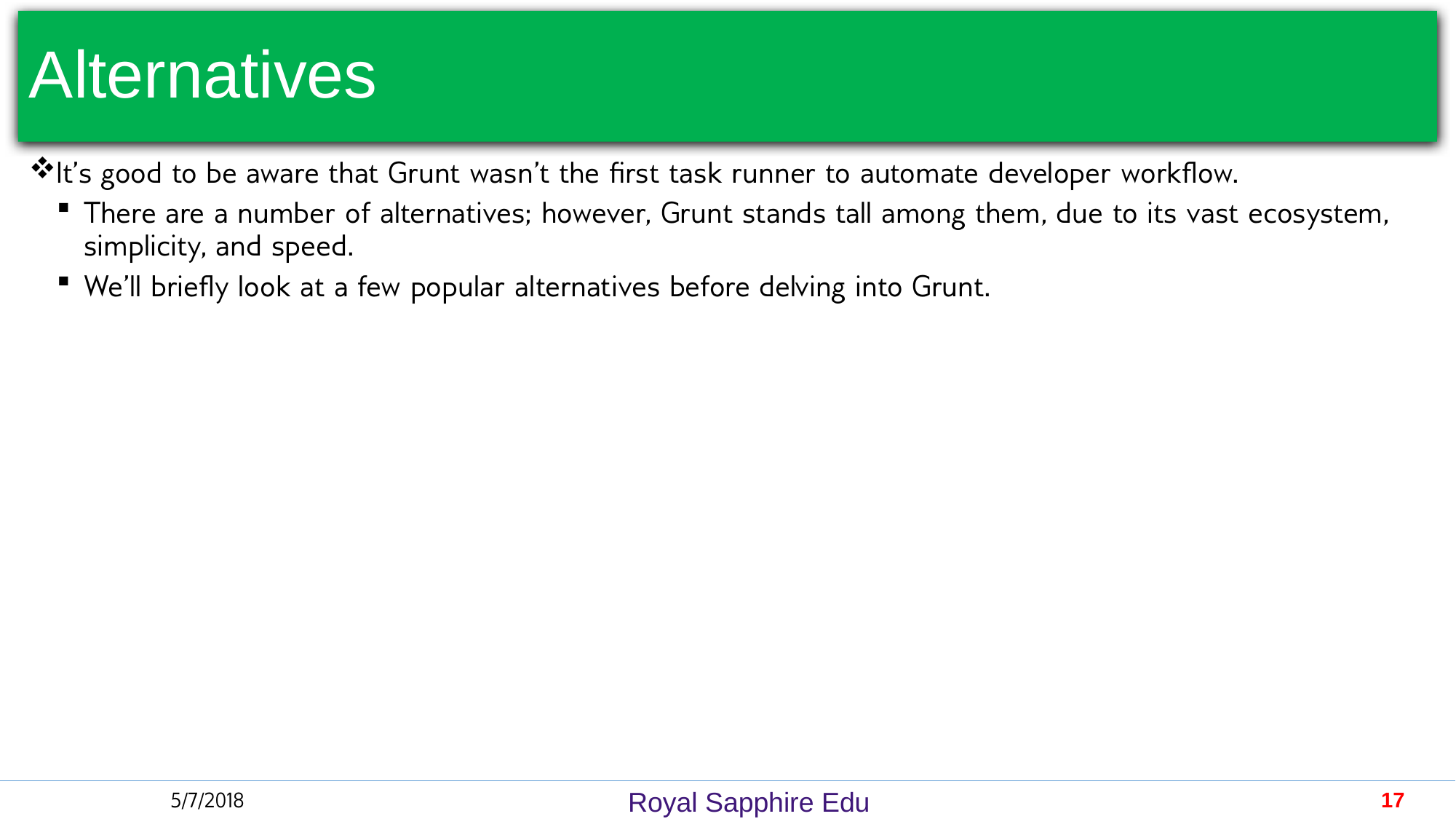

# Alternatives
It’s good to be aware that Grunt wasn’t the first task runner to automate developer workflow.
There are a number of alternatives; however, Grunt stands tall among them, due to its vast ecosystem, simplicity, and speed.
We’ll briefly look at a few popular alternatives before delving into Grunt.
5/7/2018
17